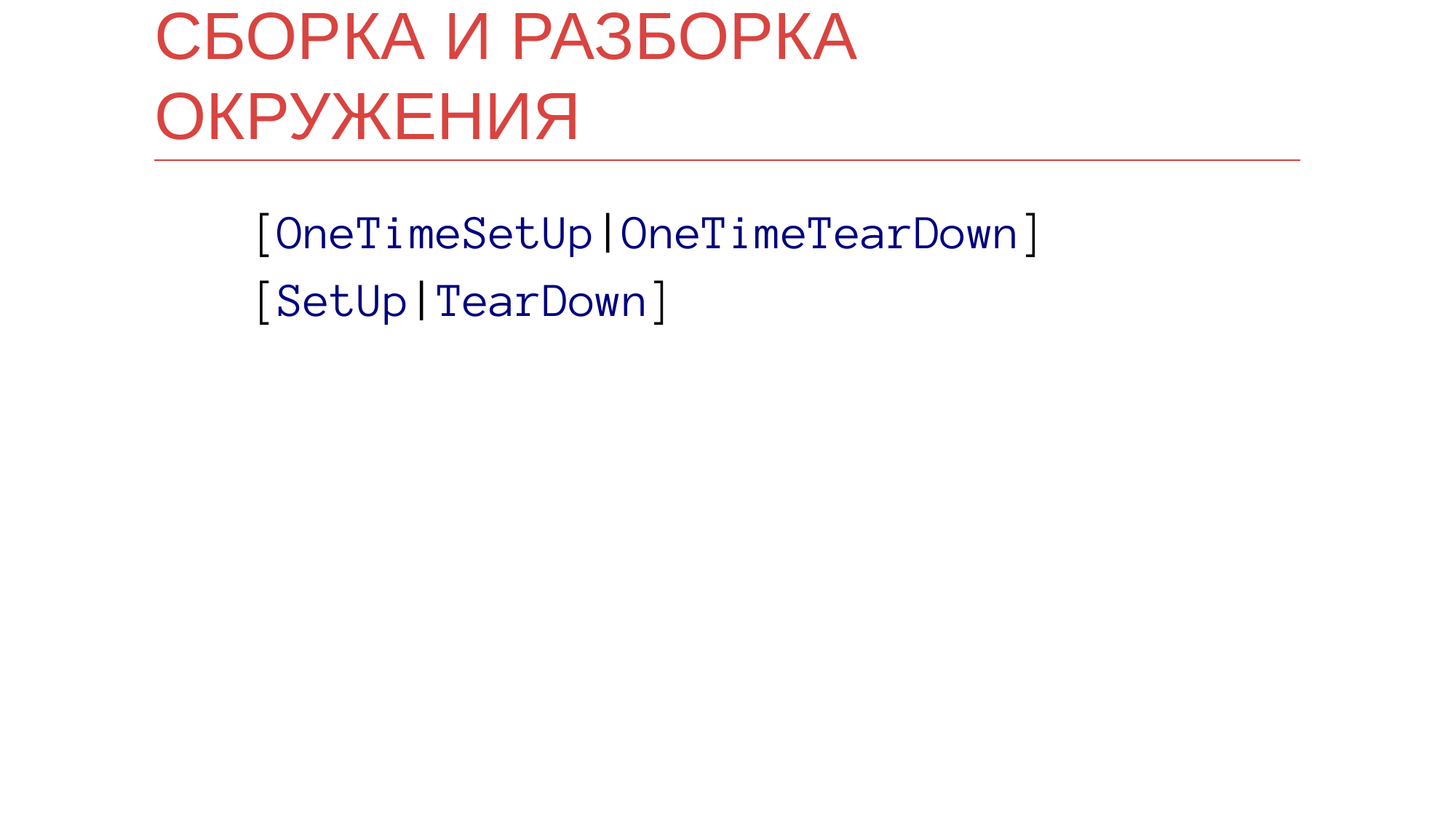

# Сборка и разборка окружения
[OneTimeSetUp|OneTimeTearDown]
[SetUp|TearDown]